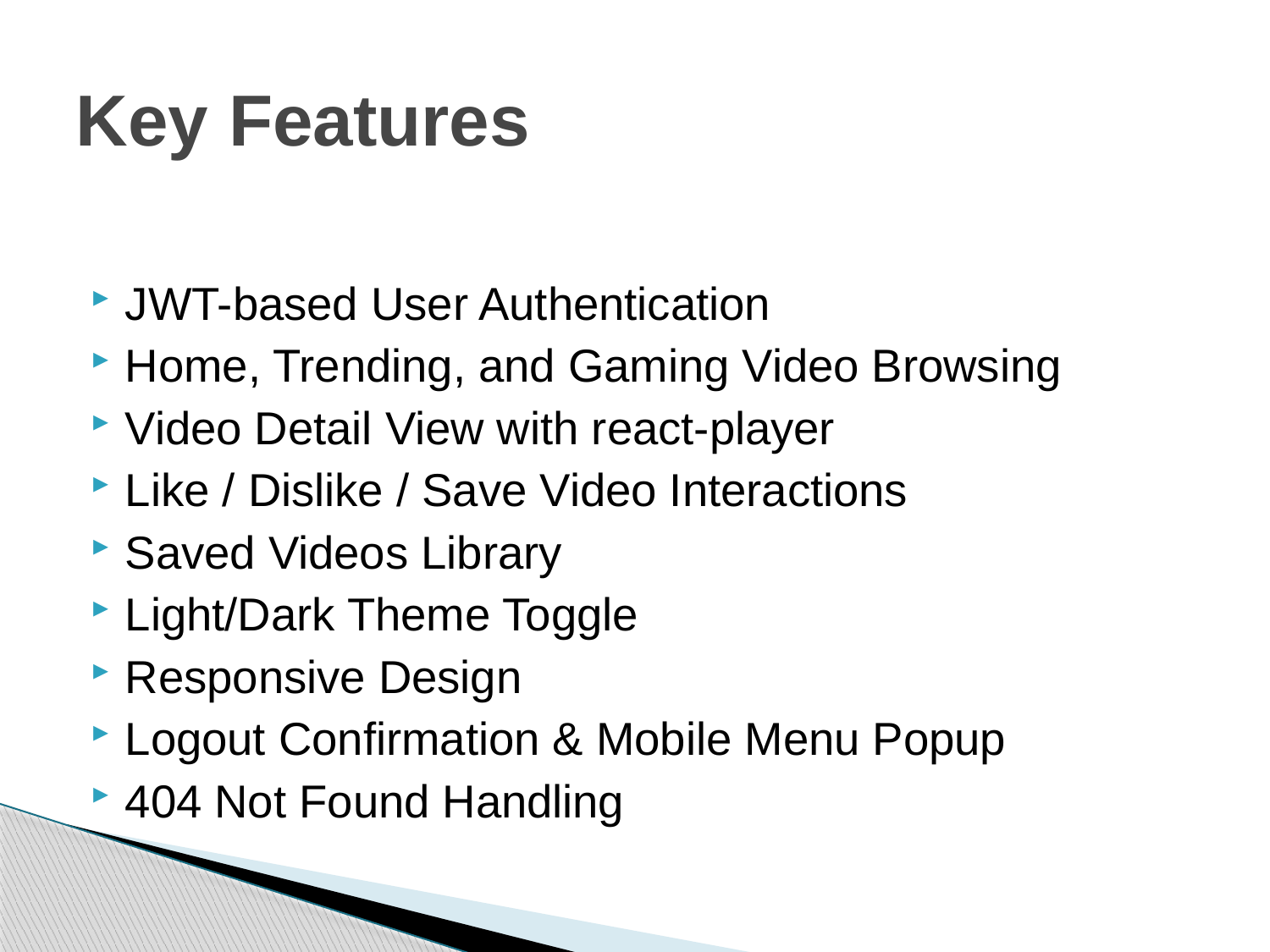

# Key Features

JWT-based User Authentication
Home, Trending, and Gaming Video Browsing
Video Detail View with react-player
Like / Dislike / Save Video Interactions
Saved Videos Library
Light/Dark Theme Toggle
Responsive Design
Logout Confirmation & Mobile Menu Popup
404 Not Found Handling